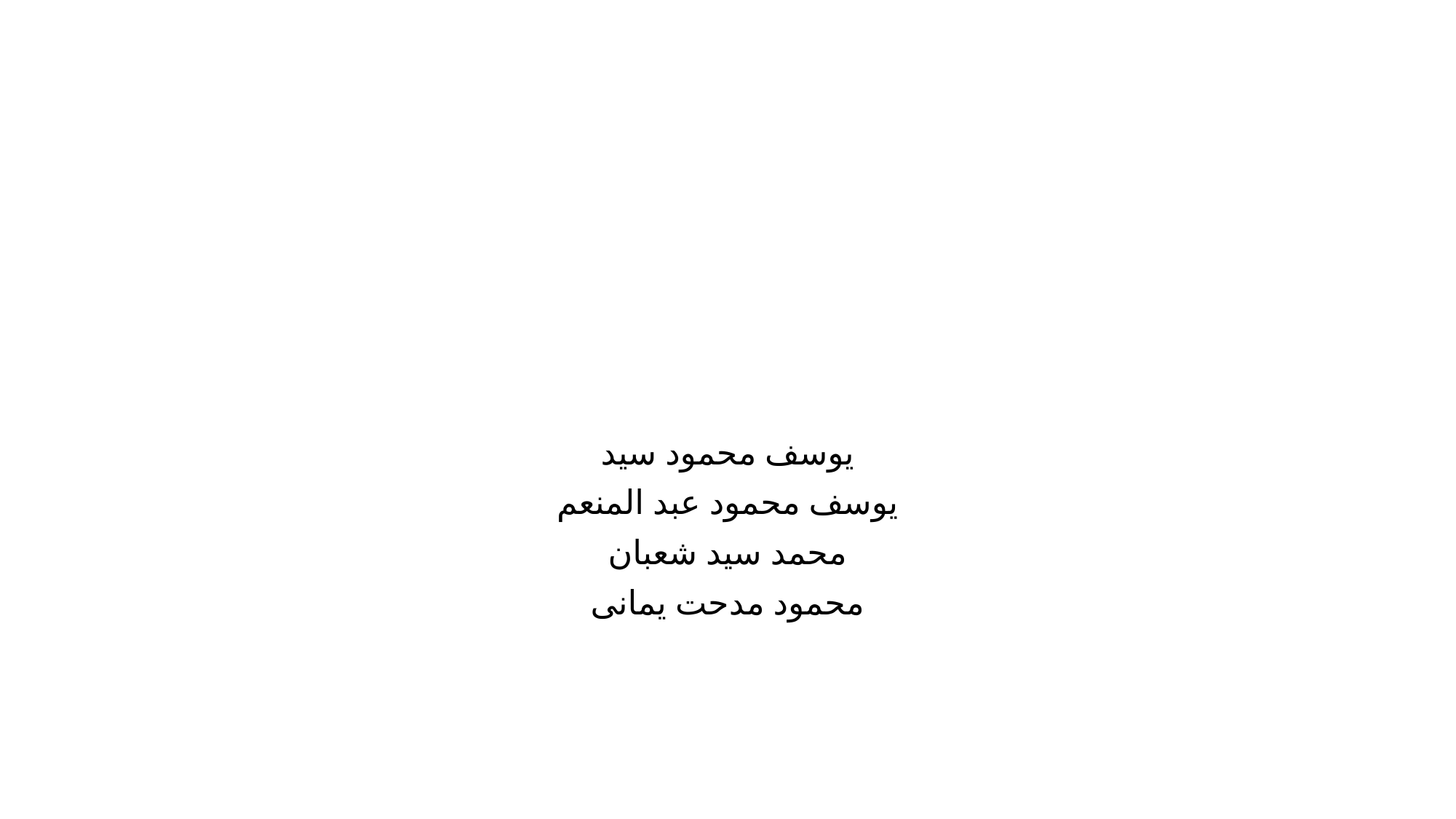

#
يوسف محمود سيد
يوسف محمود عبد المنعم
محمد سيد شعبان
محمود مدحت يمانى